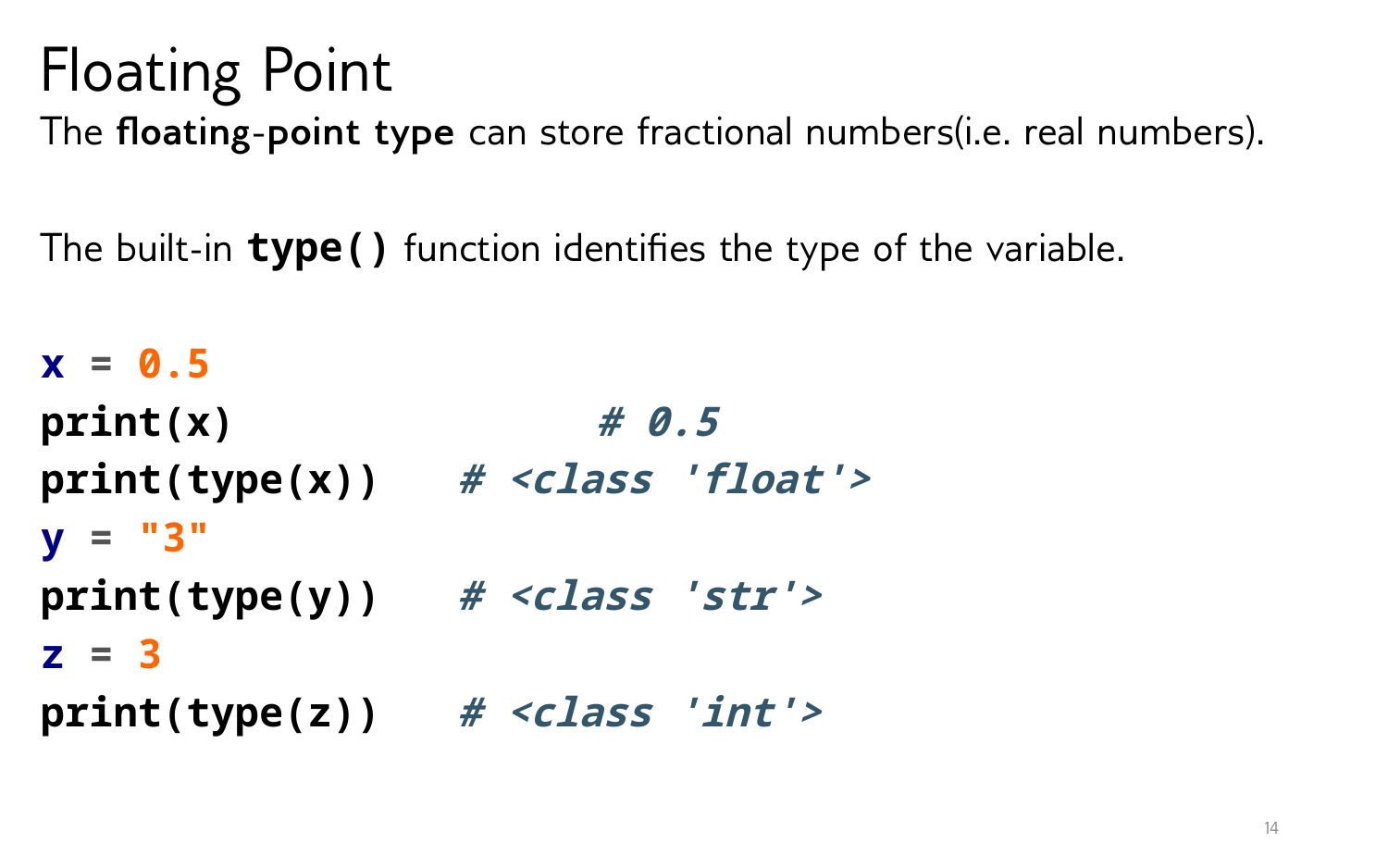

# Floating Point
The floating-point type can store fractional numbers(i.e. real numbers).

The built-in type() function identifies the type of the variable.

x = 0.5
print(x) 			# 0.5
print(type(x)) 	# <class 'float'>
y = "3"
print(type(y)) 	# <class 'str'>
z = 3
print(type(z)) 	# <class 'int'>

14